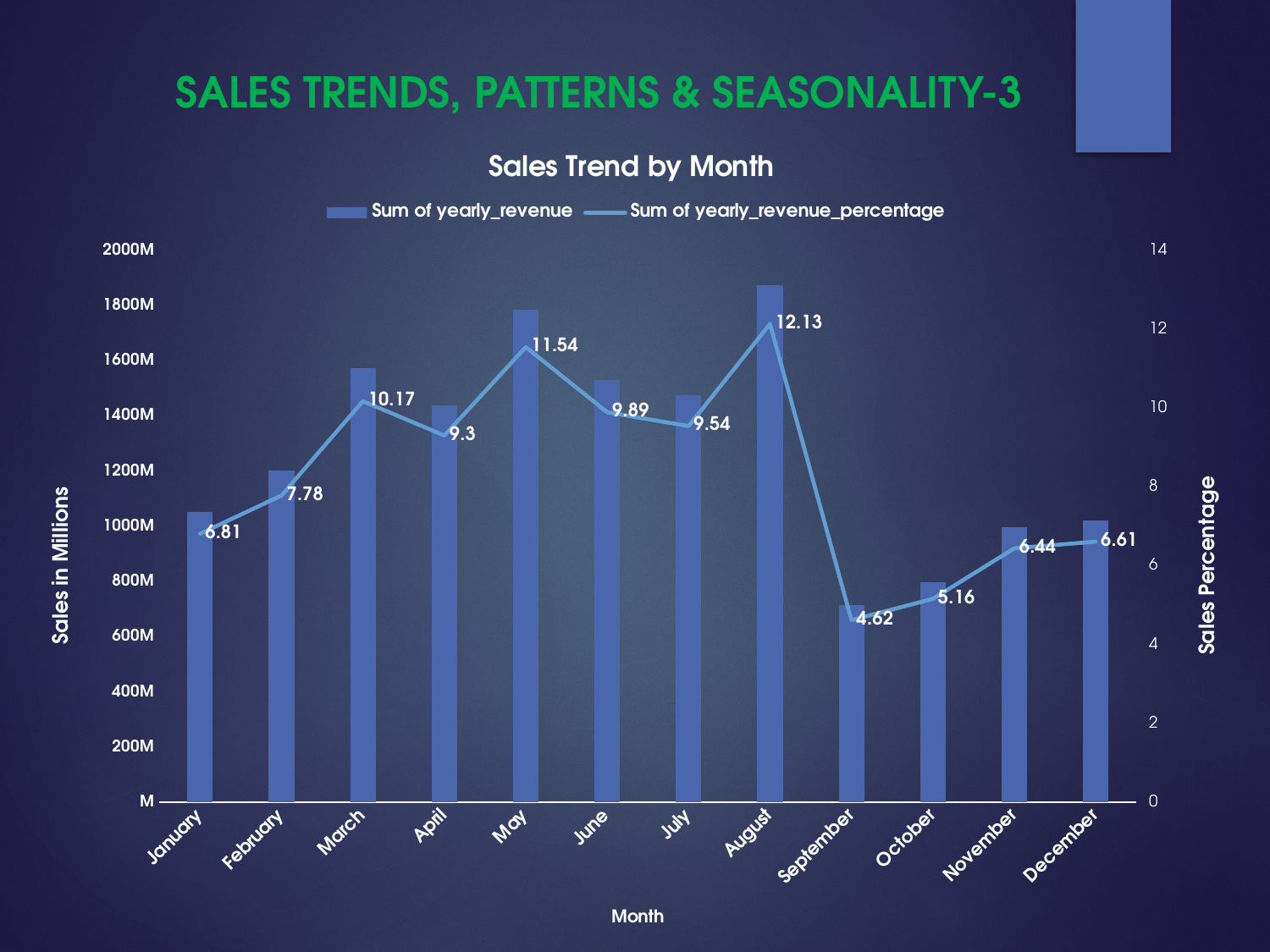

SALES TRENDS, PATTERNS & SEASONALITY-3

### Chart: Sales Trend by Month

| Category | Sum of yearly_revenue | Sum of yearly_revenue_percentage |
|---|---|---|
| January | 1051892.0 | 6.81 |
| February | 1202607.0 | 7.78 |
| March | 1571486.0 | 10.17 |
| April | 1436782.0 | 9.3 |
| May | 1783260.0 | 11.54 |
| June | 1529093.0 | 9.89 |
| July | 1475056.0 | 9.54 |
| August | 1874285.0 | 12.13 |
| September | 714265.0 | 4.62 |
| October | 798110.0 | 5.16 |
| November | 995858.0 | 6.44 |
| December | 1021571.0 | 6.61 |